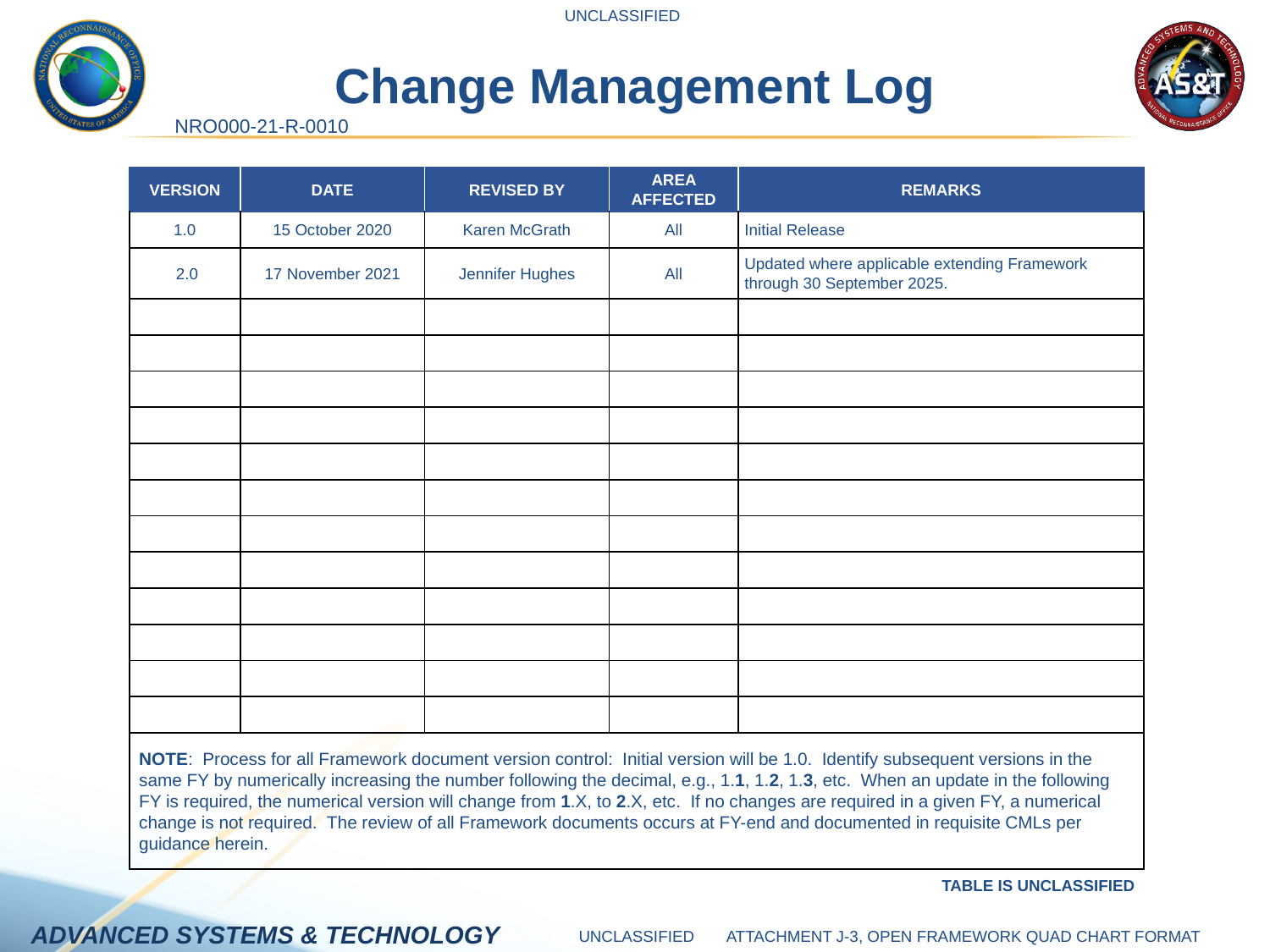

# Change Management Log
| VERSION | DATE | REVISED BY | AREA AFFECTED | REMARKS |
| --- | --- | --- | --- | --- |
| 1.0 | 15 October 2020 | Karen McGrath | All | Initial Release |
| 2.0 | 17 November 2021 | Jennifer Hughes | All | Updated where applicable extending Framework through 30 September 2025. |
|  |  |  |  |  |
|  |  |  |  |  |
|  |  |  |  |  |
|  |  |  |  |  |
|  |  |  |  |  |
|  |  |  |  |  |
|  |  |  |  |  |
|  |  |  |  |  |
|  |  |  |  |  |
|  |  |  |  |  |
|  |  |  |  |  |
|  |  |  |  |  |
| NOTE: Process for all Framework document version control: Initial version will be 1.0. Identify subsequent versions in the same FY by numerically increasing the number following the decimal, e.g., 1.1, 1.2, 1.3, etc. When an update in the following FY is required, the numerical version will change from 1.X, to 2.X, etc. If no changes are required in a given FY, a numerical change is not required. The review of all Framework documents occurs at FY-end and documented in requisite CMLs per guidance herein. |  |  |  |  |
| Table is Unclassified |  |  |  |  |